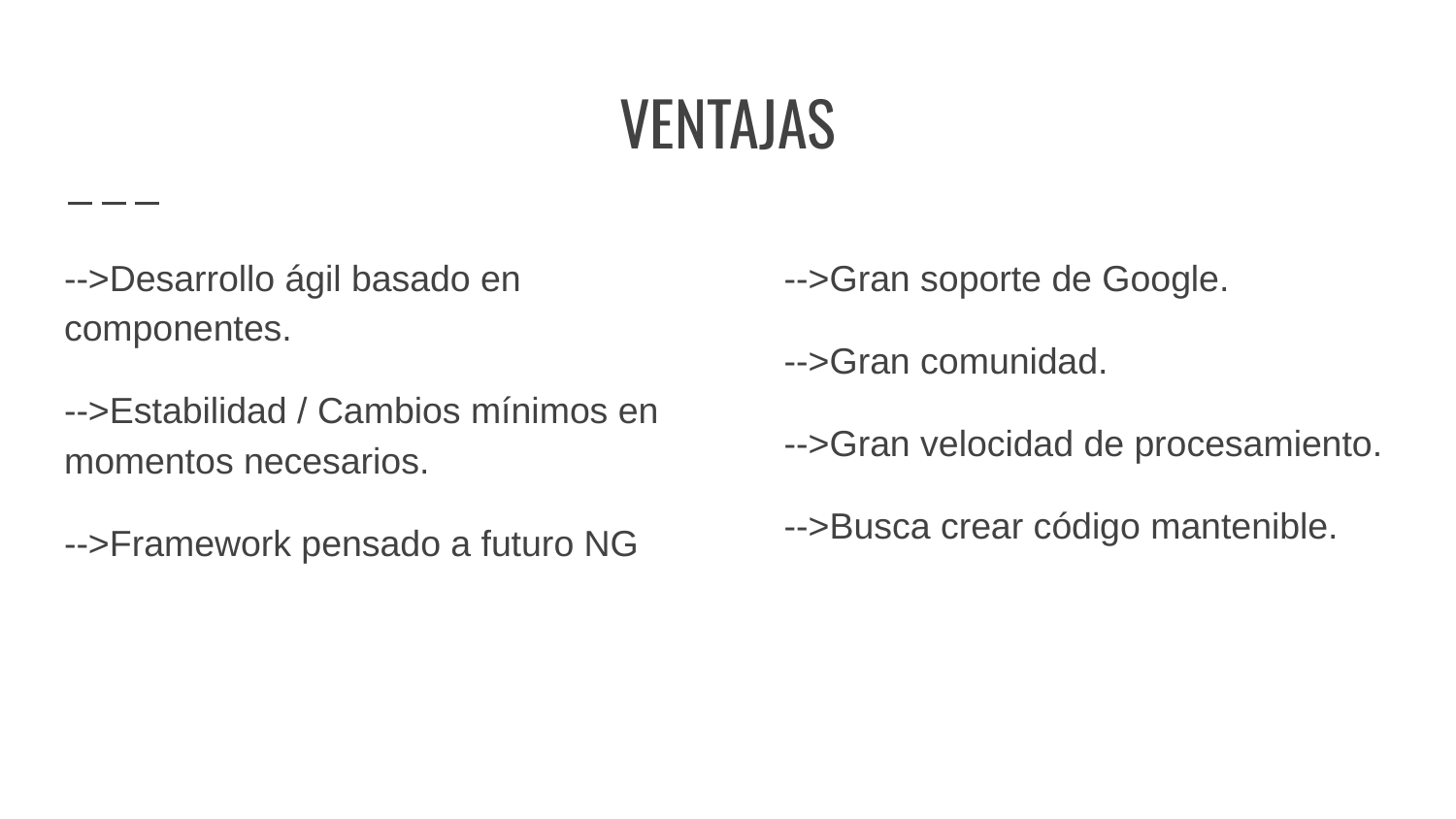

# VENTAJAS
-->Desarrollo ágil basado en componentes.
-->Estabilidad / Cambios mínimos en momentos necesarios.
-->Framework pensado a futuro NG
-->Gran soporte de Google.
-->Gran comunidad.
-->Gran velocidad de procesamiento.
-->Busca crear código mantenible.